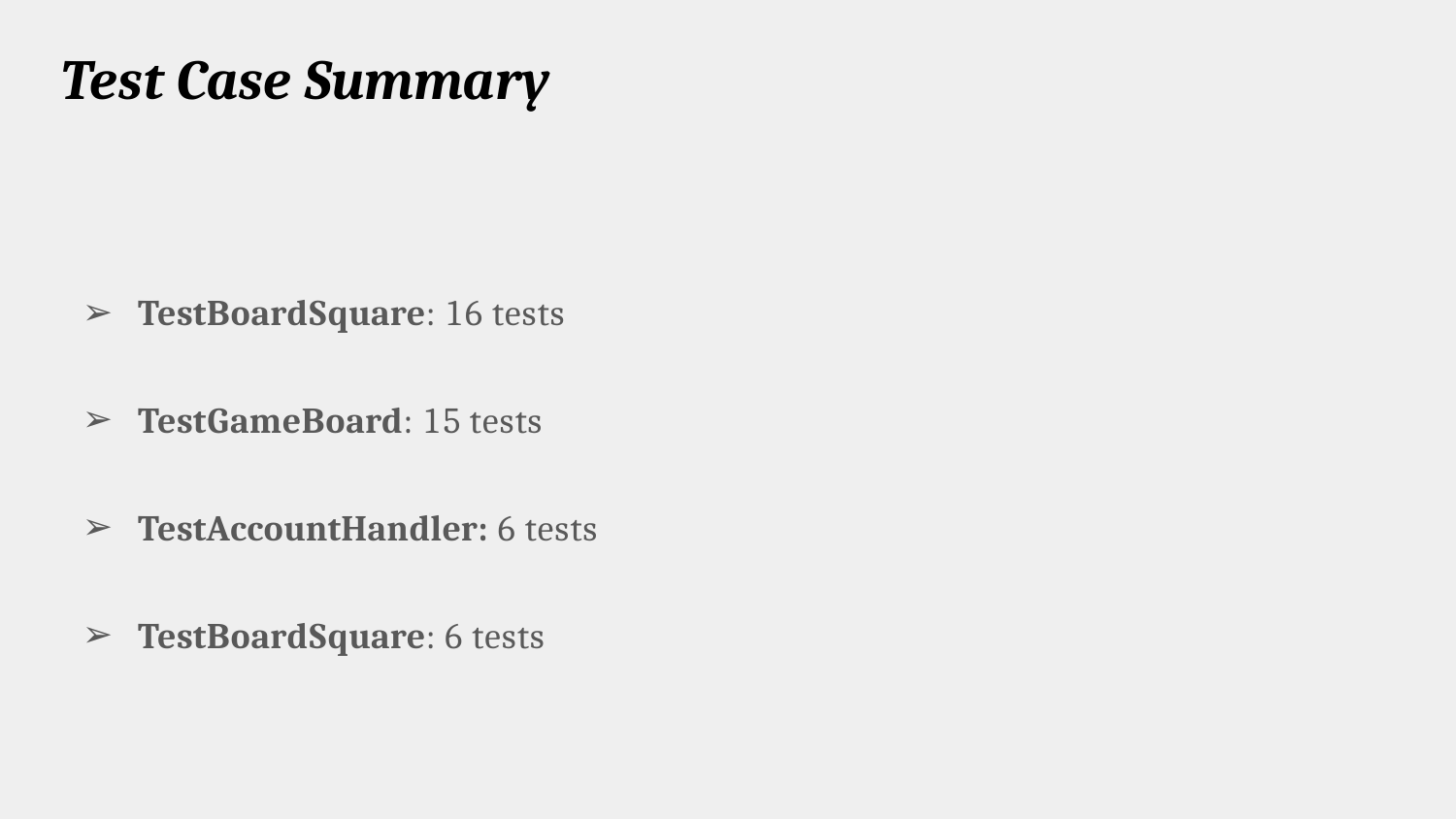

# Test Case Summary

TestBoardSquare: 16 tests
TestGameBoard: 15 tests
TestAccountHandler: 6 tests
TestBoardSquare: 6 tests